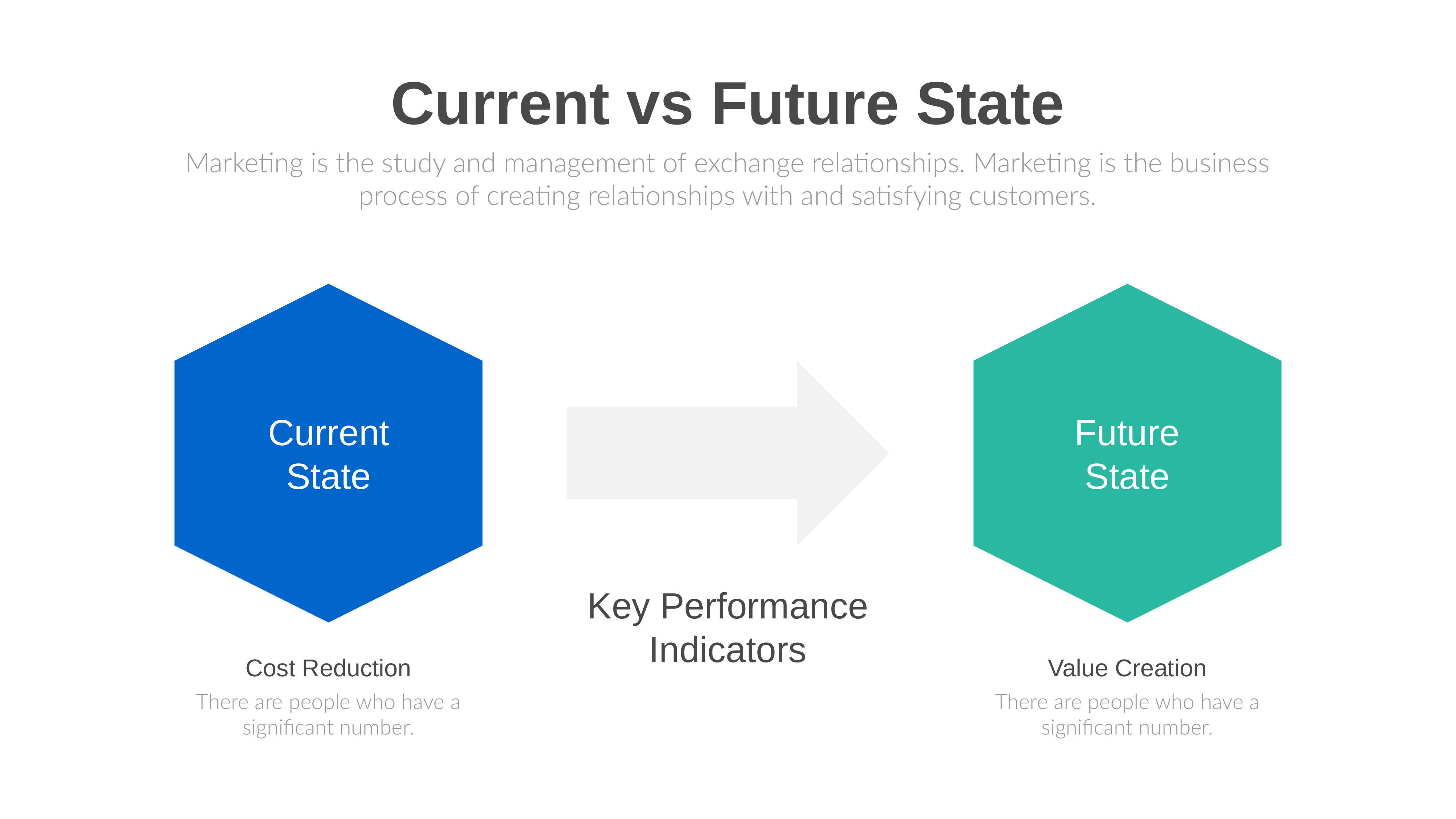

Current vs Future State
Marketing is the study and management of exchange relationships. Marketing is the business process of creating relationships with and satisfying customers.

Current State
Cost Reduction
There are people who have a significant number.

Future State
Value Creation
There are people who have a significant number.

Key Performance Indicators